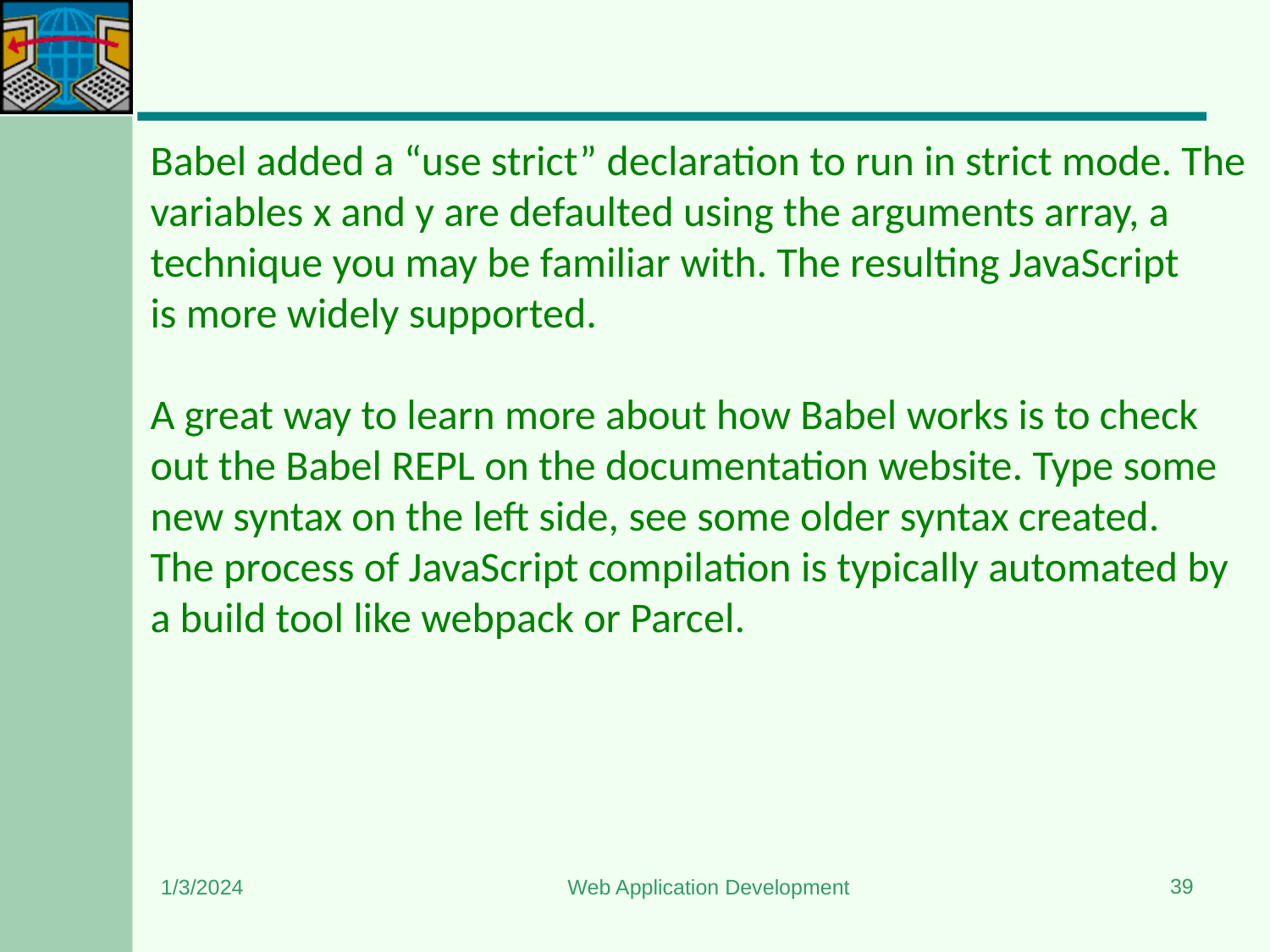

#
Babel added a “use strict” declaration to run in strict mode. The variables x and y are defaulted using the arguments array, a technique you may be familiar with. The resulting JavaScript is more widely supported.

A great way to learn more about how Babel works is to check out the Babel REPL on the documentation website. Type some new syntax on the left side, see some older syntax created.
The process of JavaScript compilation is typically automated by a build tool like webpack or Parcel.

39
1/3/2024
Web Application Development